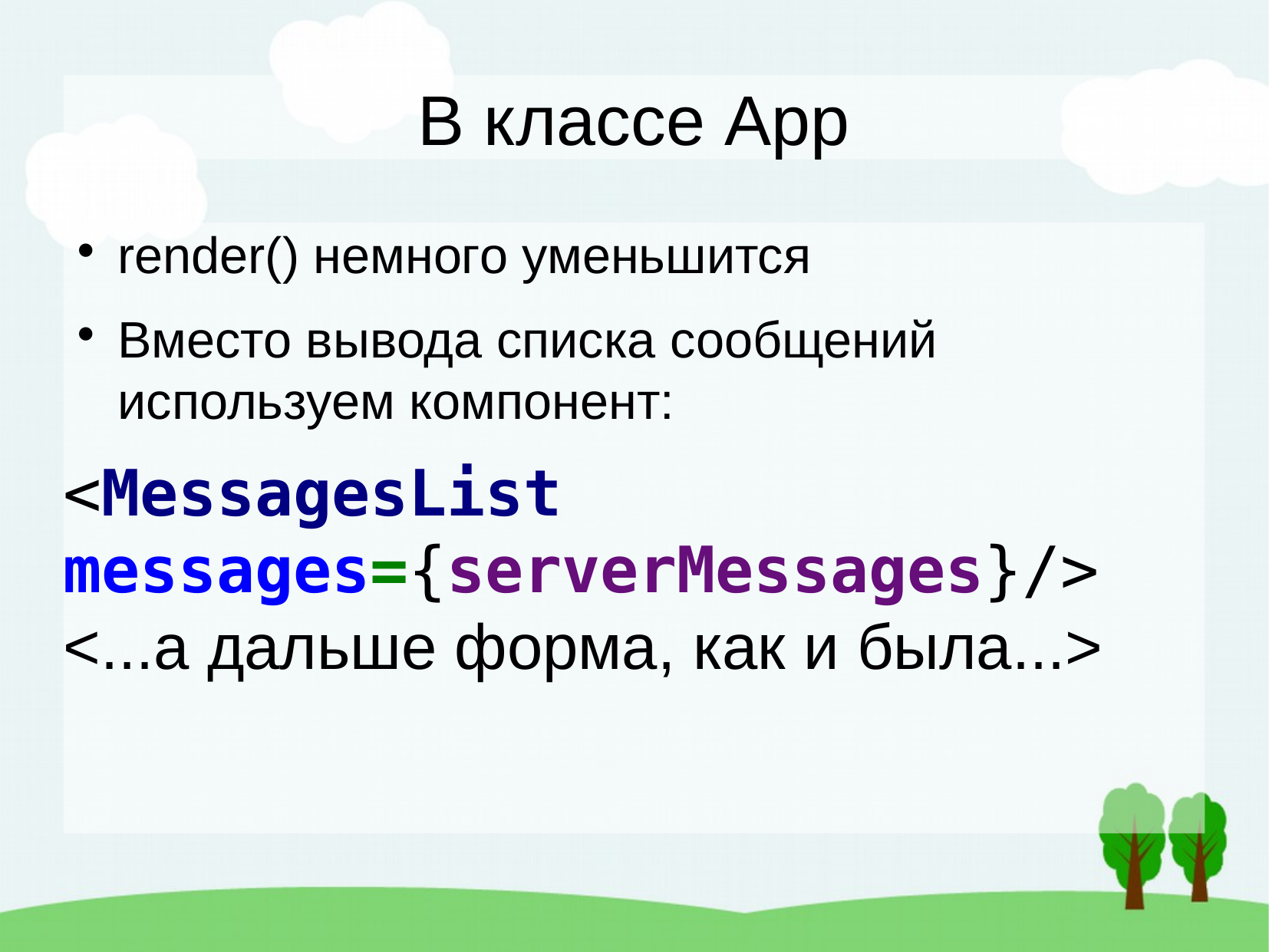

В классе App
render() немного уменьшится
Вместо вывода списка сообщений используем компонент:
<MessagesList messages={serverMessages}/>
<...а дальше форма, как и была...>